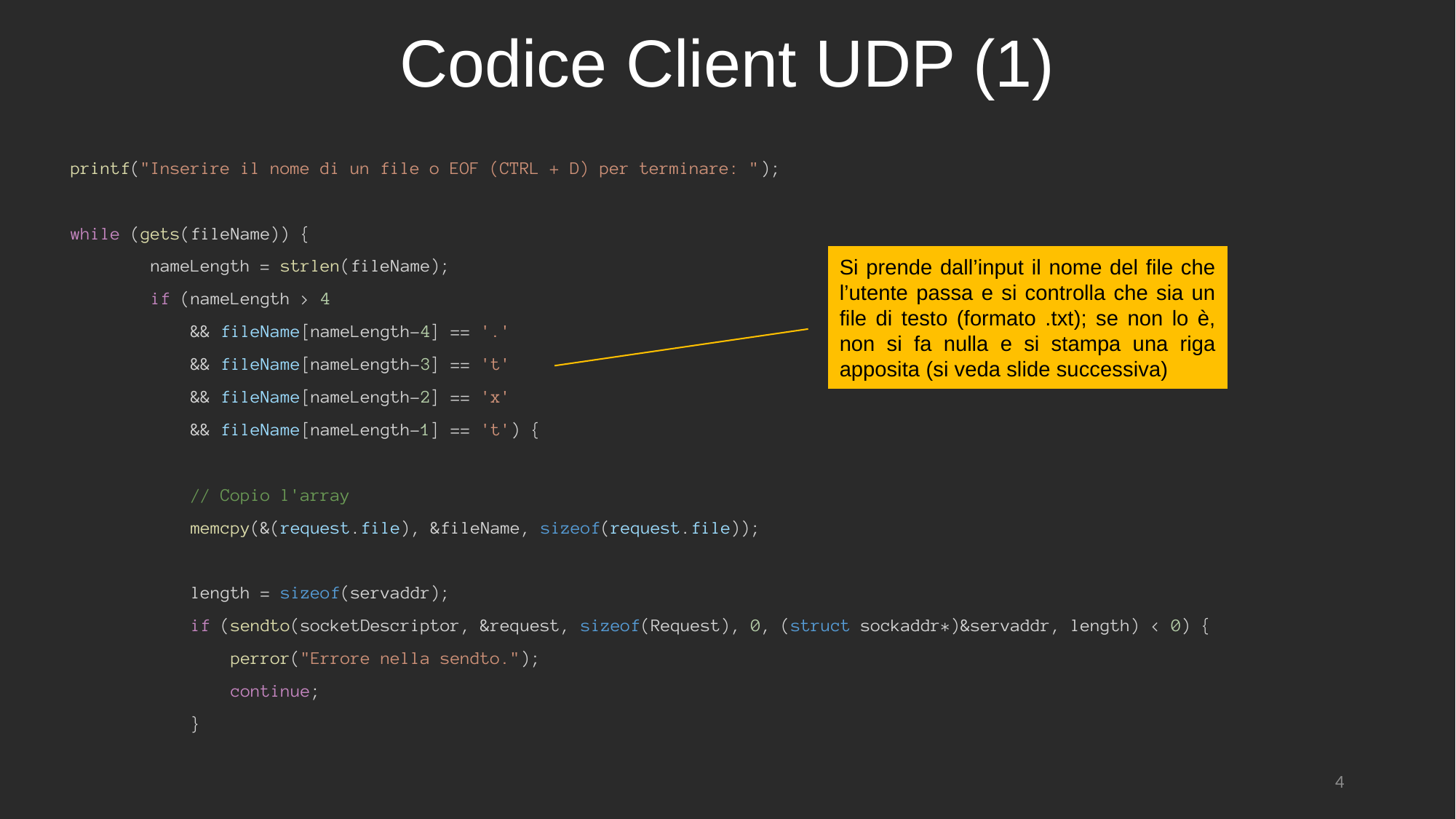

# Codice Client UDP (1)
printf("Inserire il nome di un file o EOF (CTRL + D) per terminare: ");

while (gets(fileName)) {
        nameLength = strlen(fileName);
        if (nameLength > 4
            && fileName[nameLength-4] == '.'
            && fileName[nameLength-3] == 't'
            && fileName[nameLength-2] == 'x'
            && fileName[nameLength-1] == 't') {

            // Copio l'array
            memcpy(&(request.file), &fileName, sizeof(request.file));

            length = sizeof(servaddr);
            if (sendto(socketDescriptor, &request, sizeof(Request), 0, (struct sockaddr*)&servaddr, length) < 0) {
                perror("Errore nella sendto.");
                continue;
            }
Si prende dall’input il nome del file che l’utente passa e si controlla che sia un file di testo (formato .txt); se non lo è, non si fa nulla e si stampa una riga apposita (si veda slide successiva)
4